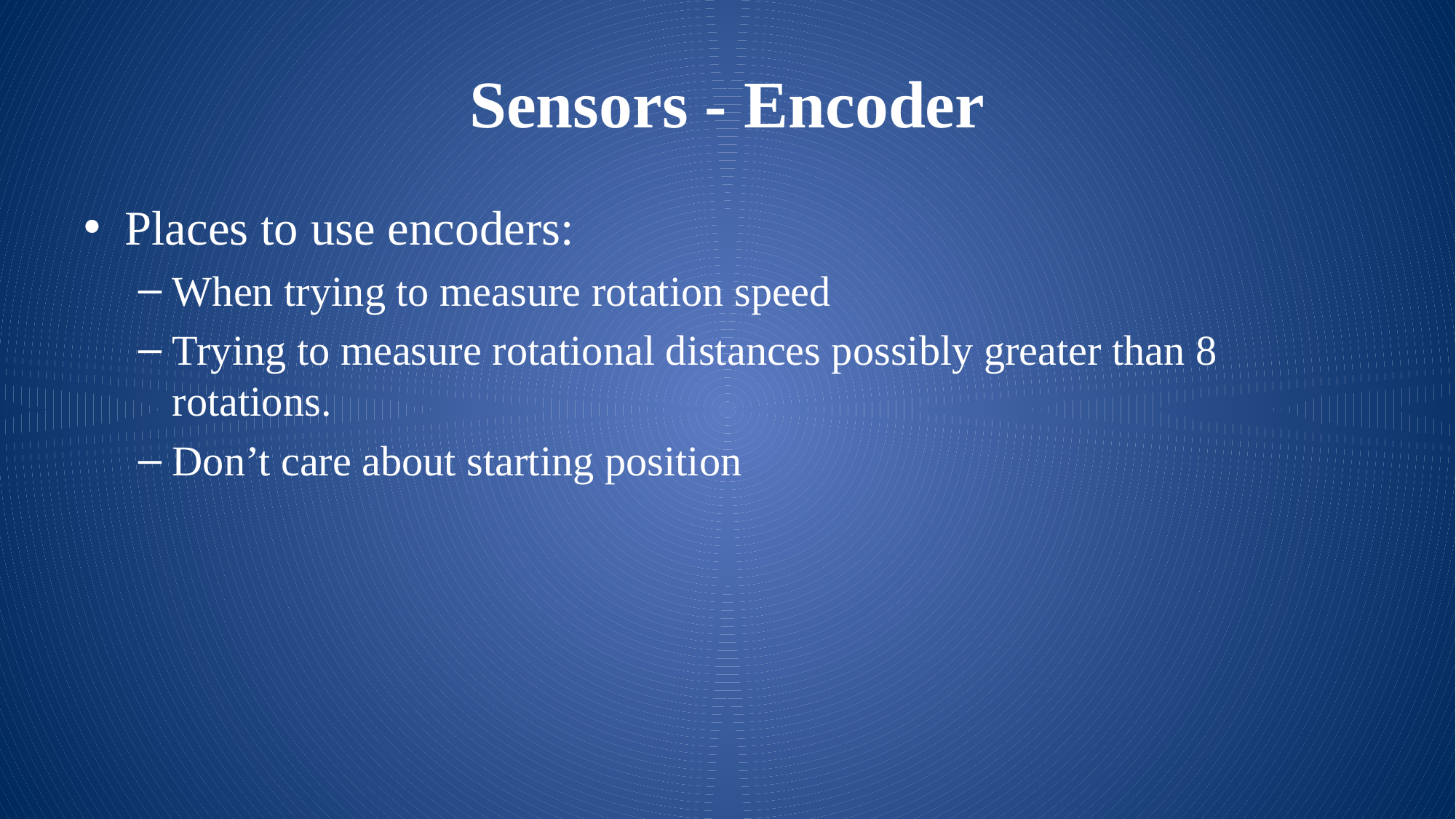

# Sensors - Encoder
Places to use encoders:
When trying to measure rotation speed
Trying to measure rotational distances possibly greater than 8 rotations.
Don’t care about starting position